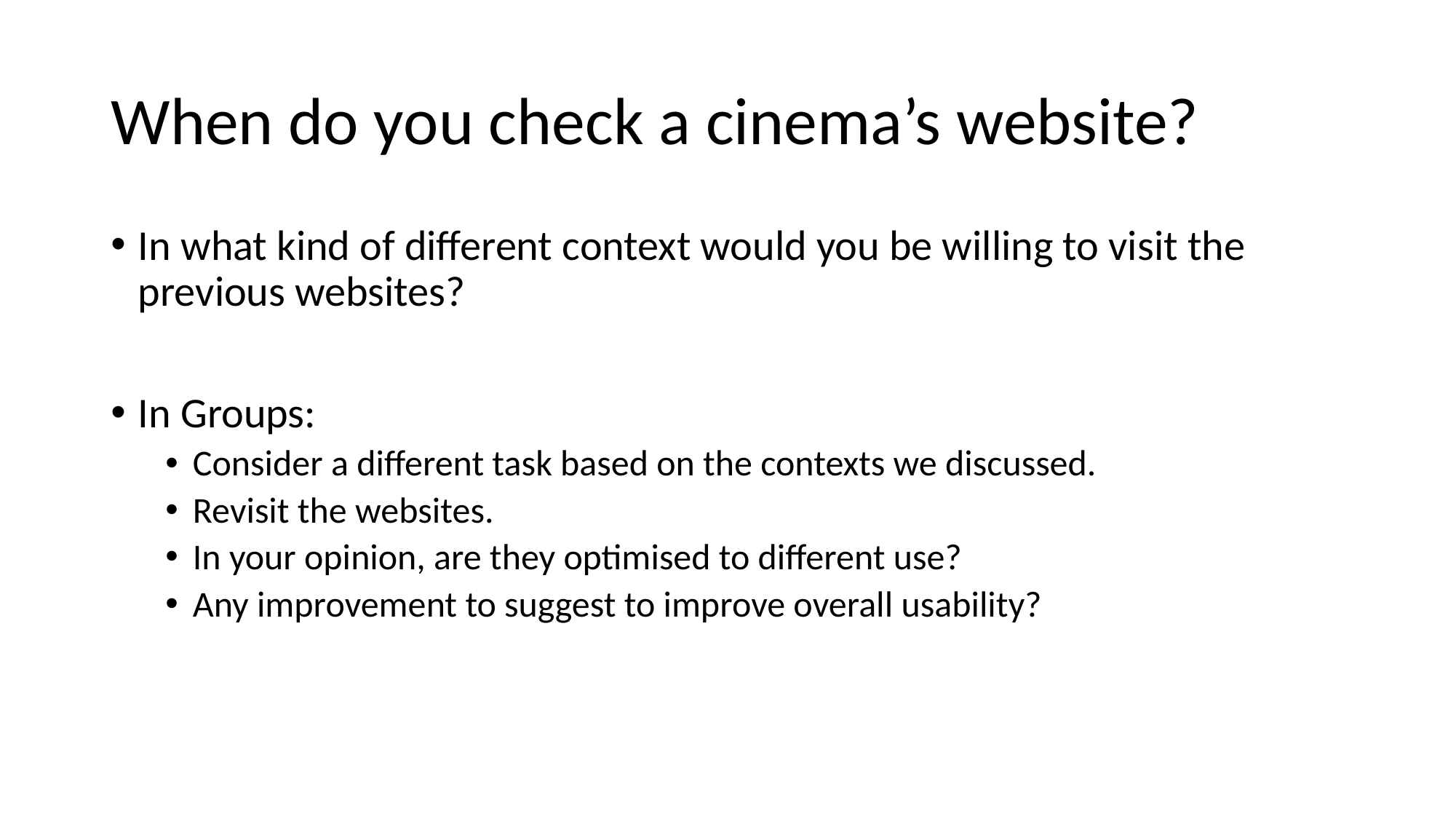

# When do you check a cinema’s website?
In what kind of different context would you be willing to visit the previous websites?

In Groups:
Consider a different task based on the contexts we discussed.
Revisit the websites.
In your opinion, are they optimised to different use?
Any improvement to suggest to improve overall usability?